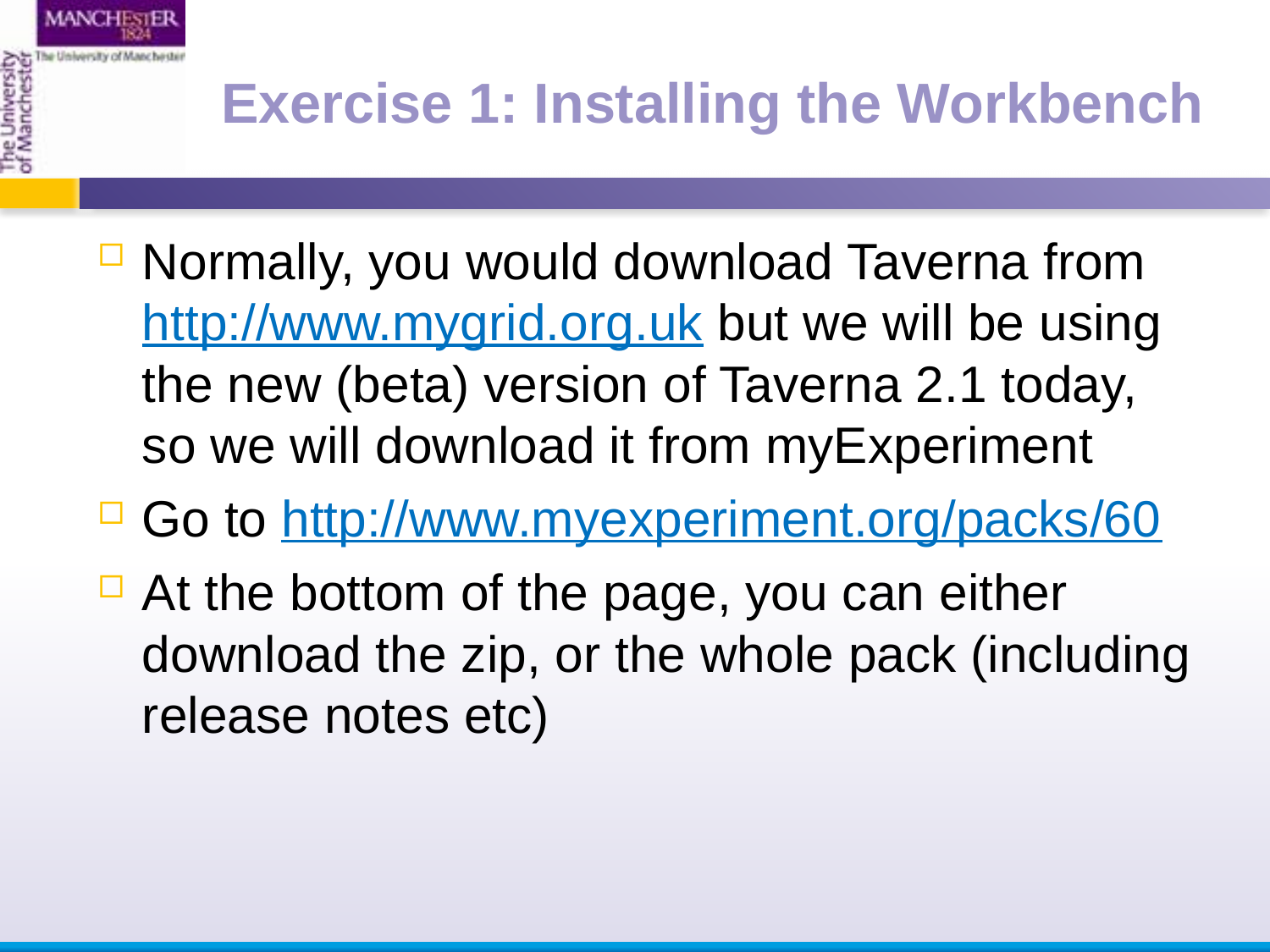

Exercise 1: Installing the Workbench
Normally, you would download Taverna from http://www.mygrid.org.uk but we will be using the new (beta) version of Taverna 2.1 today, so we will download it from myExperiment
Go to http://www.myexperiment.org/packs/60
At the bottom of the page, you can either  download the zip, or the whole pack (including release notes etc)